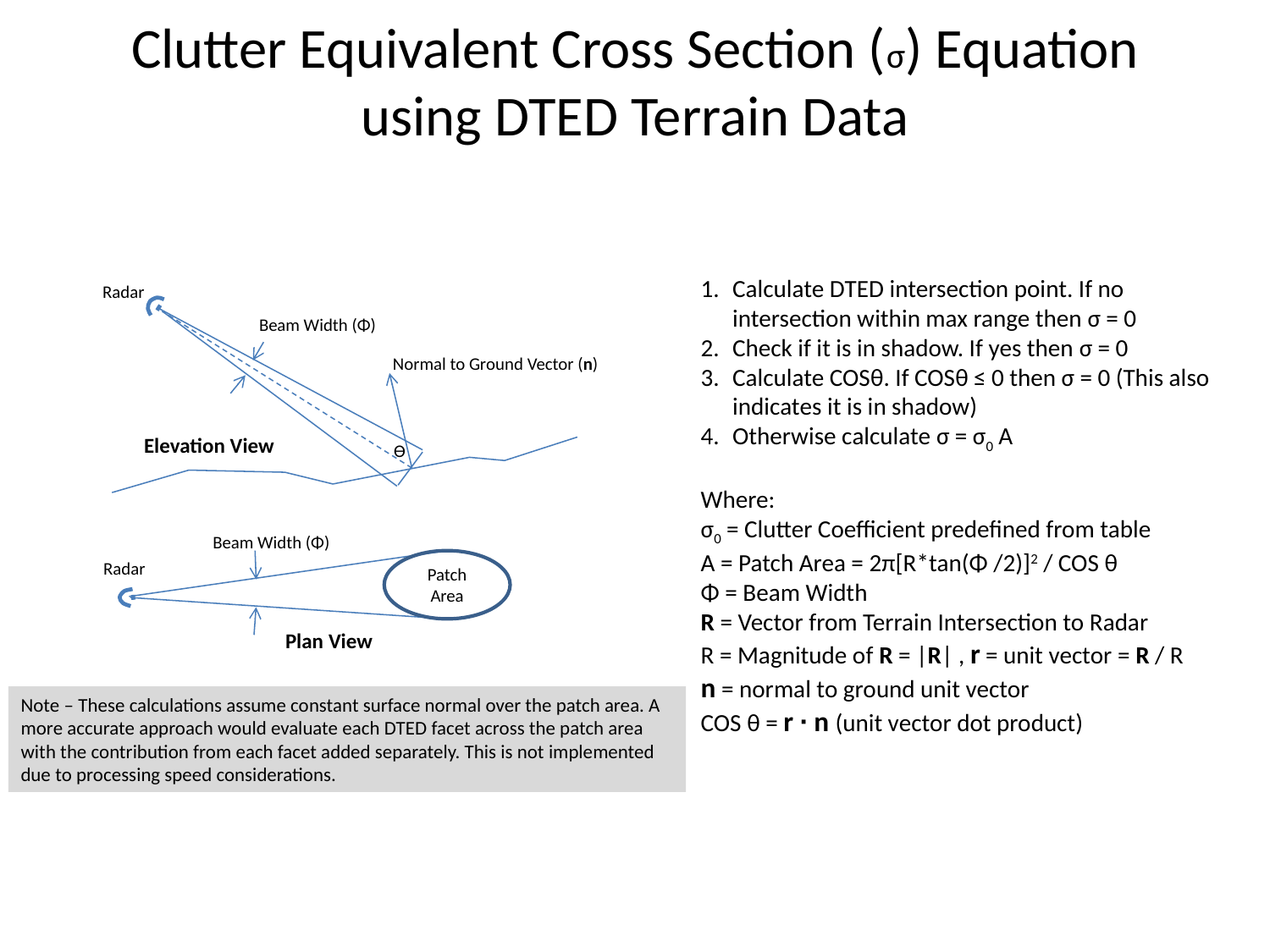

# Clutter Equivalent Cross Section (σ) Equation using DTED Terrain Data
Calculate DTED intersection point. If no intersection within max range then σ = 0
Check if it is in shadow. If yes then σ = 0
Calculate COSθ. If COSθ ≤ 0 then σ = 0 (This also indicates it is in shadow)
Otherwise calculate σ = σ0 A

Where:
σ0 = Clutter Coefficient predefined from table
A = Patch Area = 2π[R*tan(Φ /2)]2 / COS θ
Φ = Beam Width
R = Vector from Terrain Intersection to Radar
R = Magnitude of R = |R| , r = unit vector = R / R
n = normal to ground unit vector
COS θ = r ∙ n (unit vector dot product)
Radar

Beam Width (Φ)
Normal to Ground Vector (n)
Elevation View
Ө

Beam Width (Φ)
Patch
Area
Radar

Plan View
Note – These calculations assume constant surface normal over the patch area. A more accurate approach would evaluate each DTED facet across the patch area with the contribution from each facet added separately. This is not implemented due to processing speed considerations.